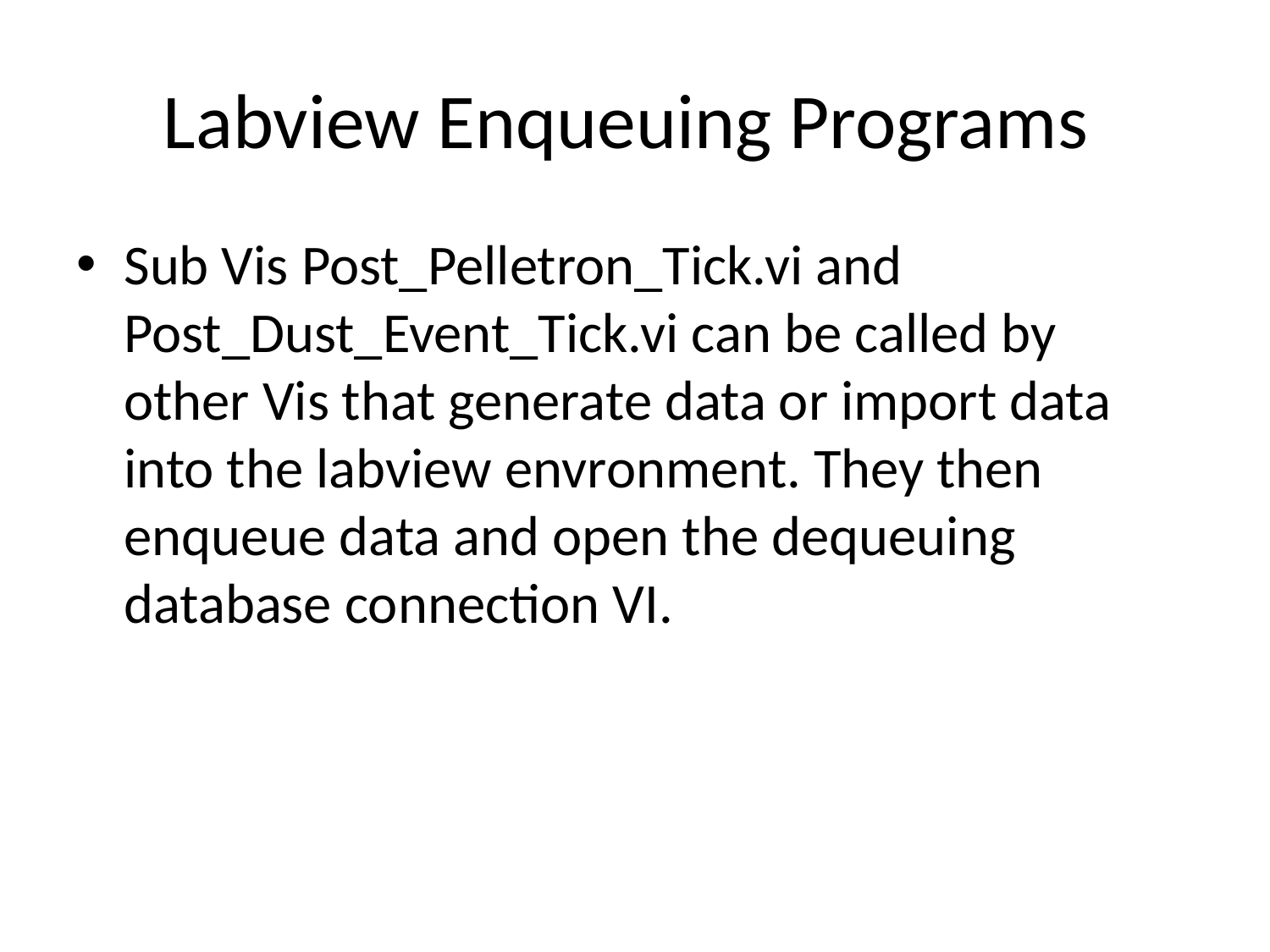

# Labview Enqueuing Programs
Sub Vis Post_Pelletron_Tick.vi and Post_Dust_Event_Tick.vi can be called by other Vis that generate data or import data into the labview envronment. They then enqueue data and open the dequeuing database connection VI.